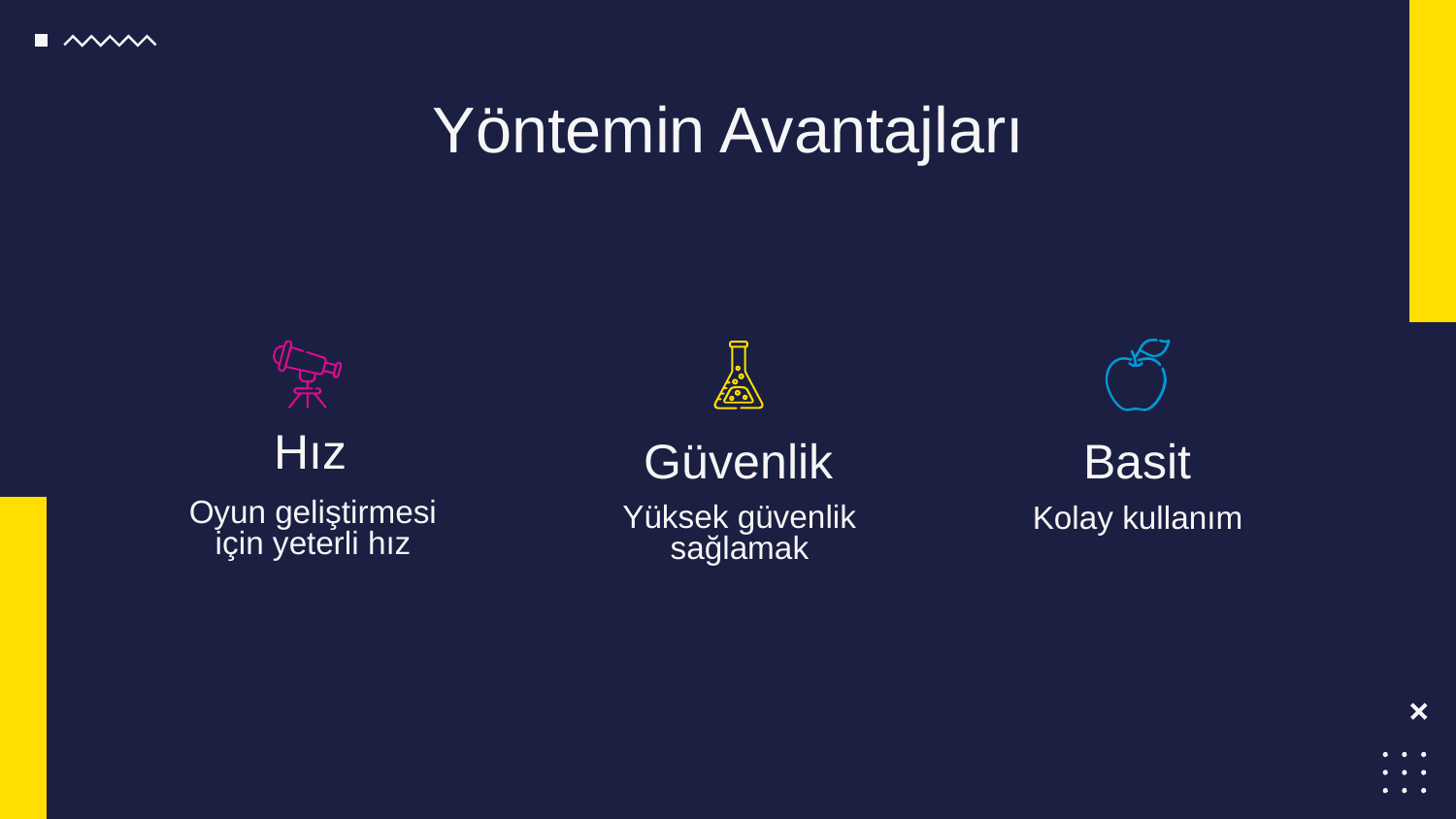

# Yöntemin Avantajları

Hız
Güvenlik
Basit
Oyun geliştirmesi için yeterli hız
Yüksek güvenlik sağlamak
Kolay kullanım